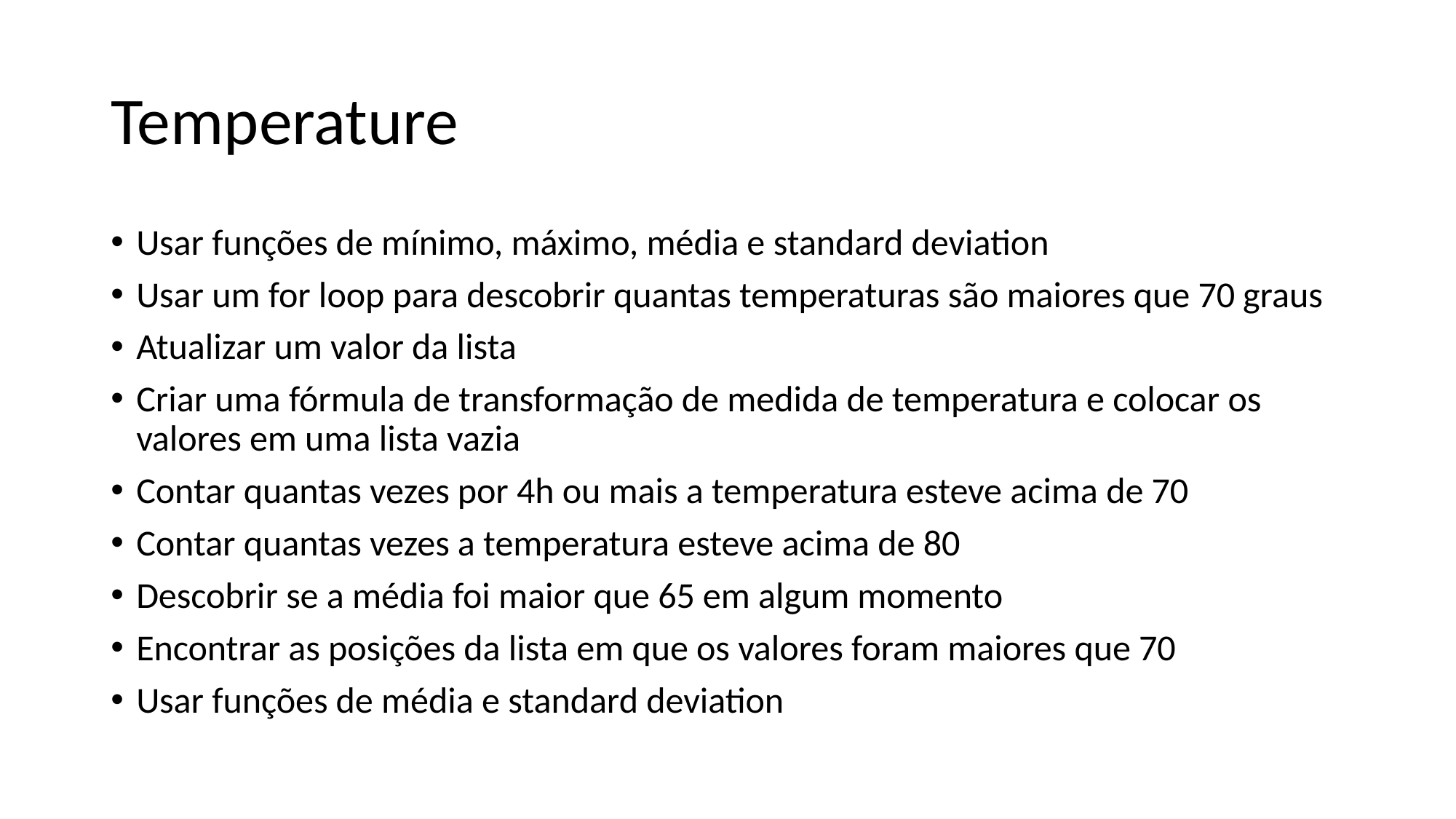

# Temperature
Usar funções de mínimo, máximo, média e standard deviation
Usar um for loop para descobrir quantas temperaturas são maiores que 70 graus
Atualizar um valor da lista
Criar uma fórmula de transformação de medida de temperatura e colocar os valores em uma lista vazia
Contar quantas vezes por 4h ou mais a temperatura esteve acima de 70
Contar quantas vezes a temperatura esteve acima de 80
Descobrir se a média foi maior que 65 em algum momento
Encontrar as posições da lista em que os valores foram maiores que 70
Usar funções de média e standard deviation